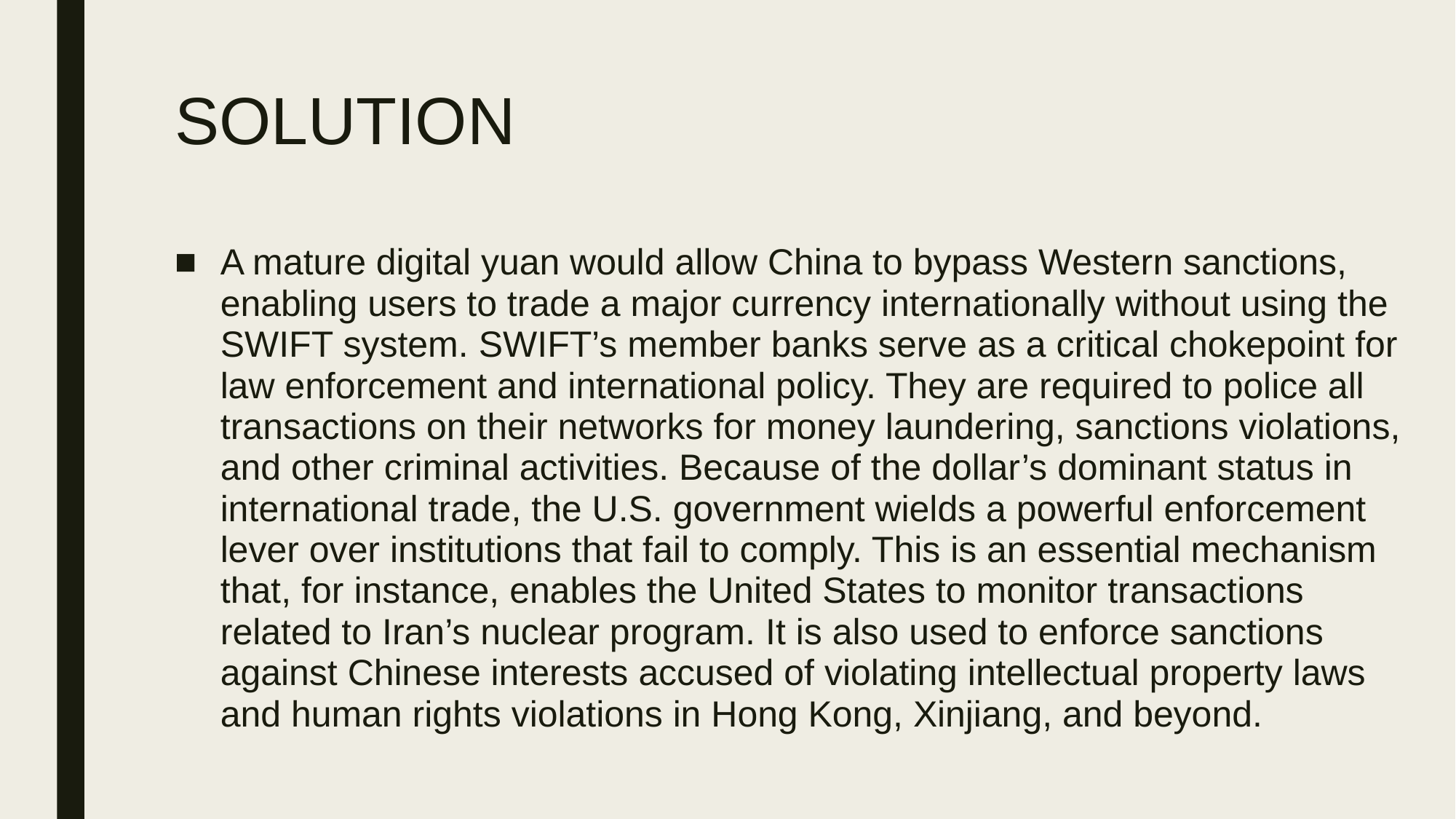

# SOLUTION
A mature digital yuan would allow China to bypass Western sanctions, enabling users to trade a major currency internationally without using the SWIFT system. SWIFT’s member banks serve as a critical chokepoint for law enforcement and international policy. They are required to police all transactions on their networks for money laundering, sanctions violations, and other criminal activities. Because of the dollar’s dominant status in international trade, the U.S. government wields a powerful enforcement lever over institutions that fail to comply. This is an essential mechanism that, for instance, enables the United States to monitor transactions related to Iran’s nuclear program. It is also used to enforce sanctions against Chinese interests accused of violating intellectual property laws and human rights violations in Hong Kong, Xinjiang, and beyond.